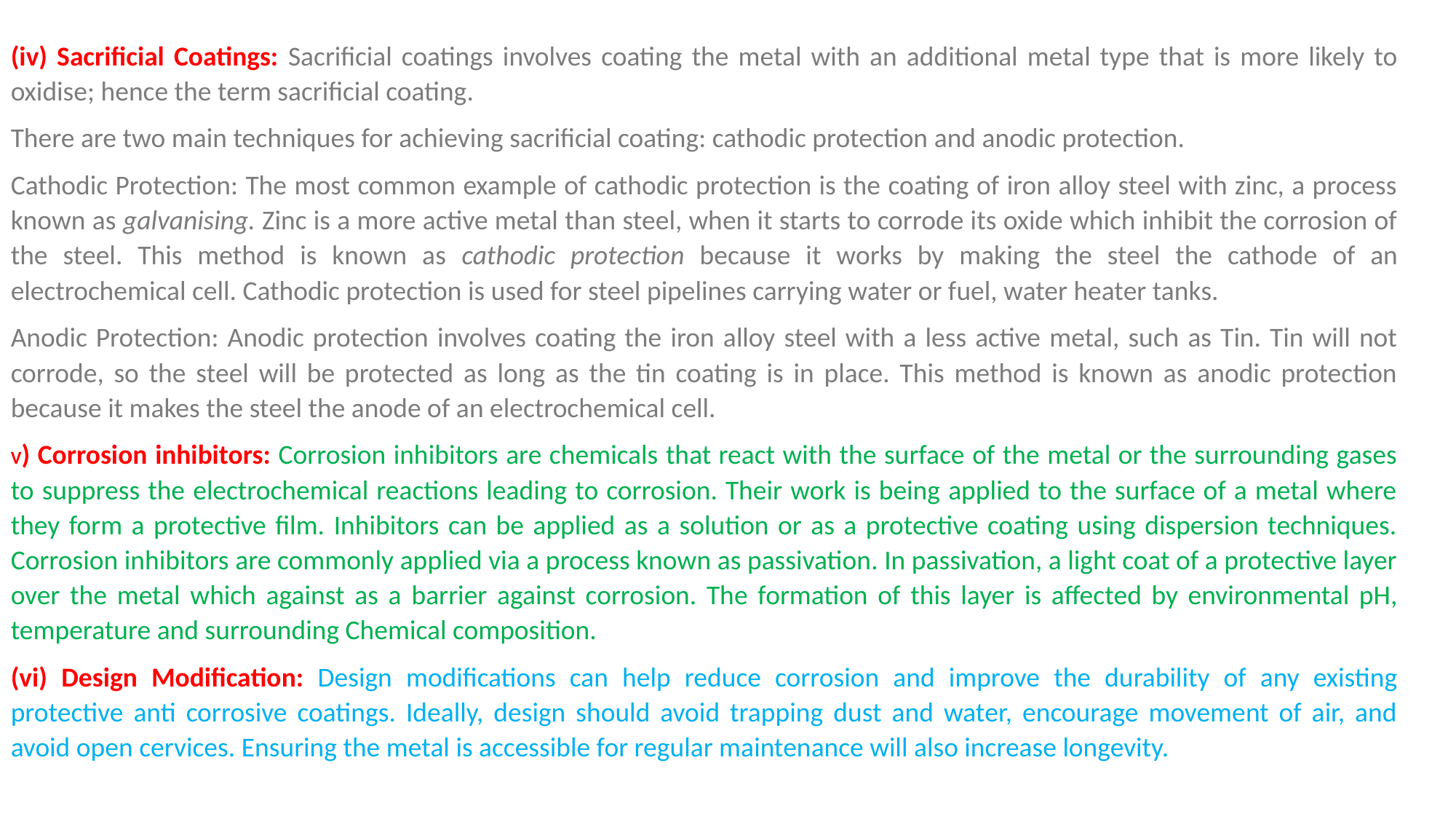

(iv) Sacrificial Coatings: Sacrificial coatings involves coating the metal with an additional metal type that is more likely to oxidise; hence the term sacrificial coating.
There are two main techniques for achieving sacrificial coating: cathodic protection and anodic protection.
Cathodic Protection: The most common example of cathodic protection is the coating of iron alloy steel with zinc, a process known as galvanising. Zinc is a more active metal than steel, when it starts to corrode its oxide which inhibit the corrosion of the steel. This method is known as cathodic protection because it works by making the steel the cathode of an electrochemical cell. Cathodic protection is used for steel pipelines carrying water or fuel, water heater tanks.
Anodic Protection: Anodic protection involves coating the iron alloy steel with a less active metal, such as Tin. Tin will not corrode, so the steel will be protected as long as the tin coating is in place. This method is known as anodic protection because it makes the steel the anode of an electrochemical cell.
V) Corrosion inhibitors: Corrosion inhibitors are chemicals that react with the surface of the metal or the surrounding gases to suppress the electrochemical reactions leading to corrosion. Their work is being applied to the surface of a metal where they form a protective film. Inhibitors can be applied as a solution or as a protective coating using dispersion techniques. Corrosion inhibitors are commonly applied via a process known as passivation. In passivation, a light coat of a protective layer over the metal which against as a barrier against corrosion. The formation of this layer is affected by environmental pH, temperature and surrounding Chemical composition.
(vi) Design Modification: Design modifications can help reduce corrosion and improve the durability of any existing protective anti corrosive coatings. Ideally, design should avoid trapping dust and water, encourage movement of air, and avoid open cervices. Ensuring the metal is accessible for regular maintenance will also increase longevity.